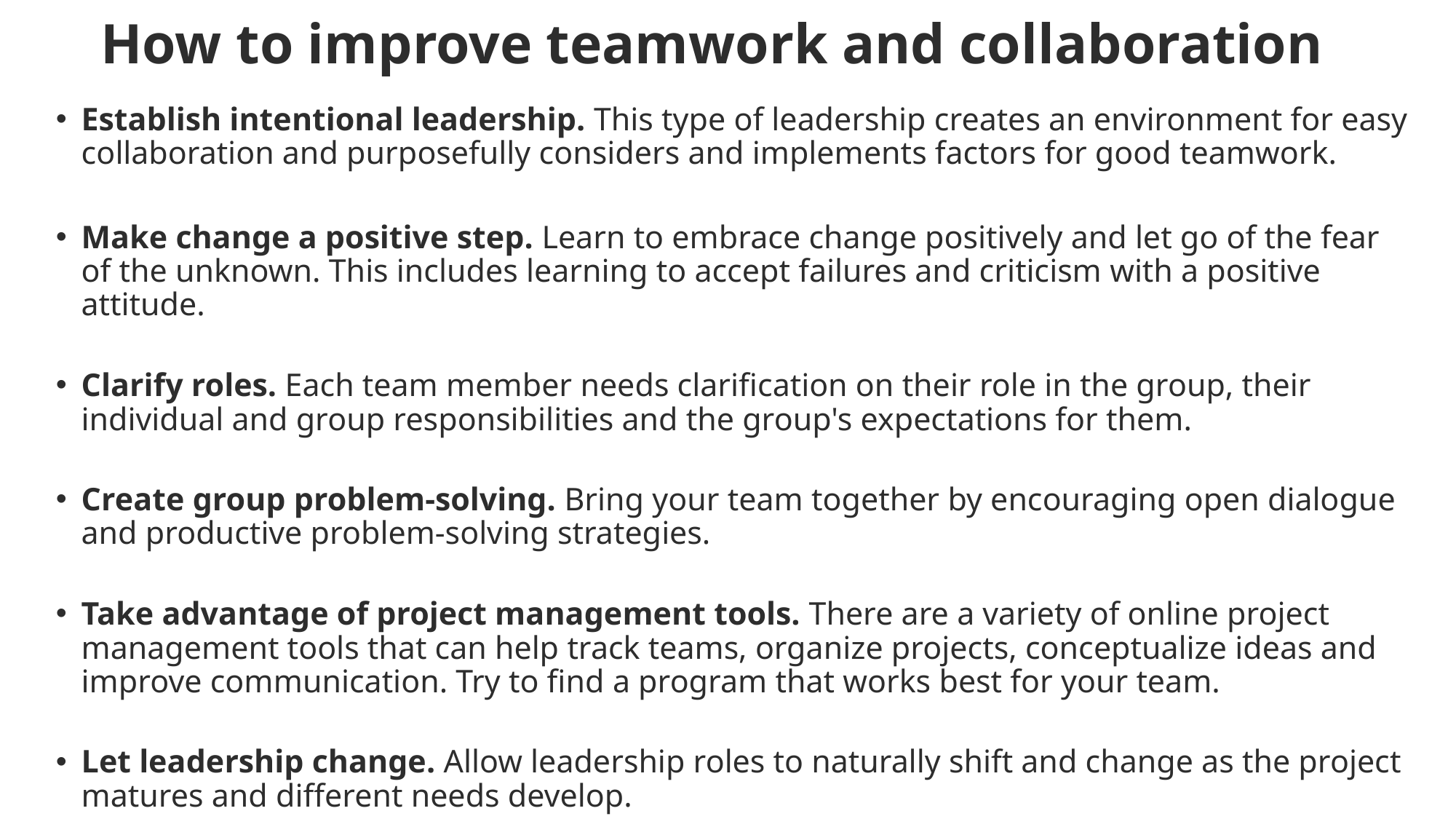

# How to improve teamwork and collaboration
Establish intentional leadership. This type of leadership creates an environment for easy collaboration and purposefully considers and implements factors for good teamwork.
Make change a positive step. Learn to embrace change positively and let go of the fear of the unknown. This includes learning to accept failures and criticism with a positive attitude.
Clarify roles. Each team member needs clarification on their role in the group, their individual and group responsibilities and the group's expectations for them.
Create group problem-solving. Bring your team together by encouraging open dialogue and productive problem-solving strategies.
Take advantage of project management tools. There are a variety of online project management tools that can help track teams, organize projects, conceptualize ideas and improve communication. Try to find a program that works best for your team.
Let leadership change. Allow leadership roles to naturally shift and change as the project matures and different needs develop.